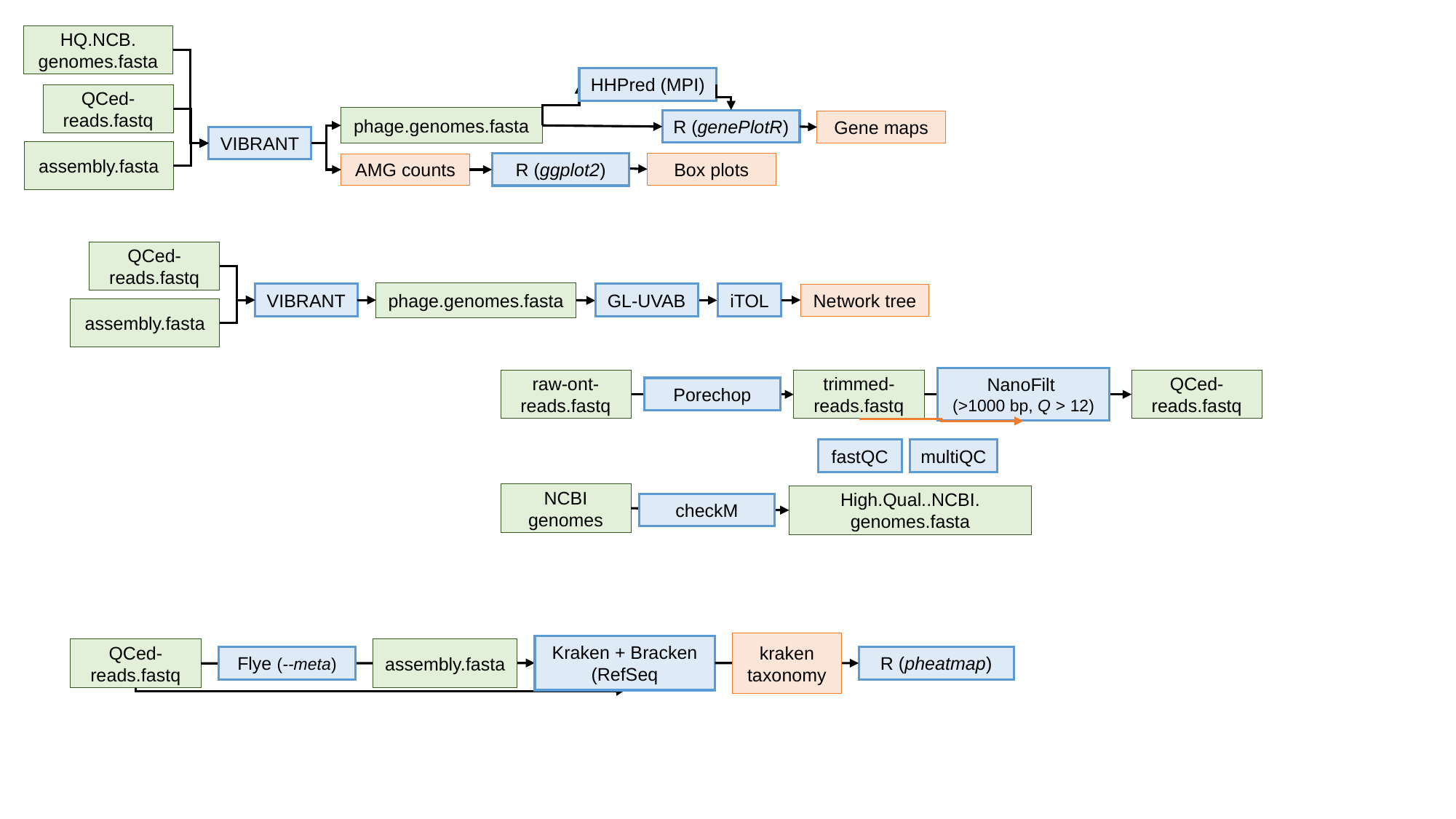

HQ.NCB. genomes.fasta
HHPred (MPI)
QCed-reads.fastq
phage.genomes.fasta
R (genePlotR)
Gene maps
VIBRANT
assembly.fasta
R (ggplot2)
Box plots
AMG counts
QCed-reads.fastq
phage.genomes.fasta
VIBRANT
GL-UVAB
iTOL
Network tree
assembly.fasta
NanoFilt
(>1000 bp, Q > 12)
QCed-reads.fastq
raw-ont-reads.fastq
trimmed-reads.fastq
Porechop
fastQC
multiQC
NCBI genomes
High.Qual..NCBI. genomes.fasta
checkM
kraken taxonomy
Kraken + Bracken (RefSeq
QCed-reads.fastq
assembly.fasta
Flye (--meta)
R (pheatmap)